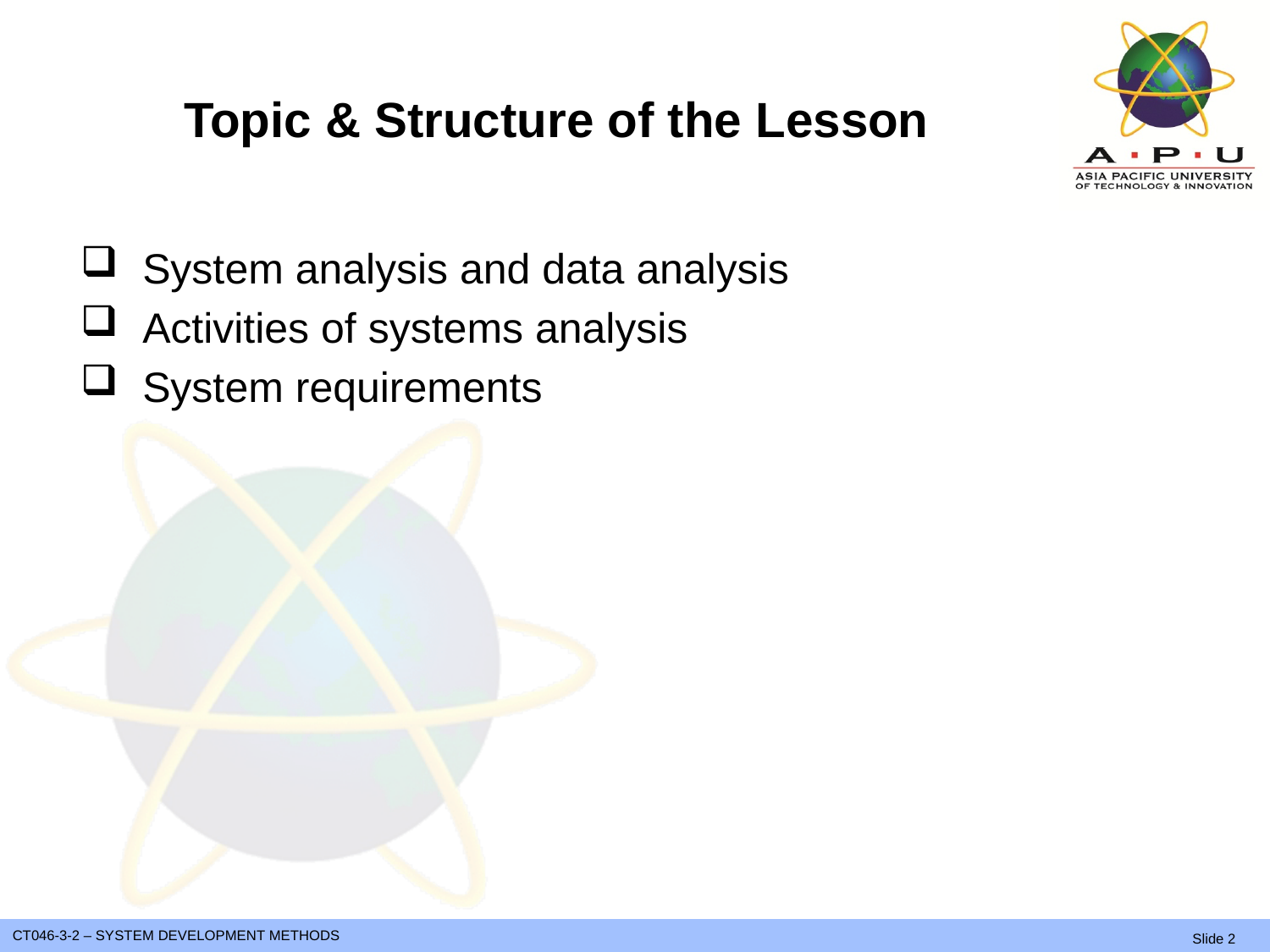

# Topic & Structure of the Lesson
System analysis and data analysis
Activities of systems analysis
System requirements